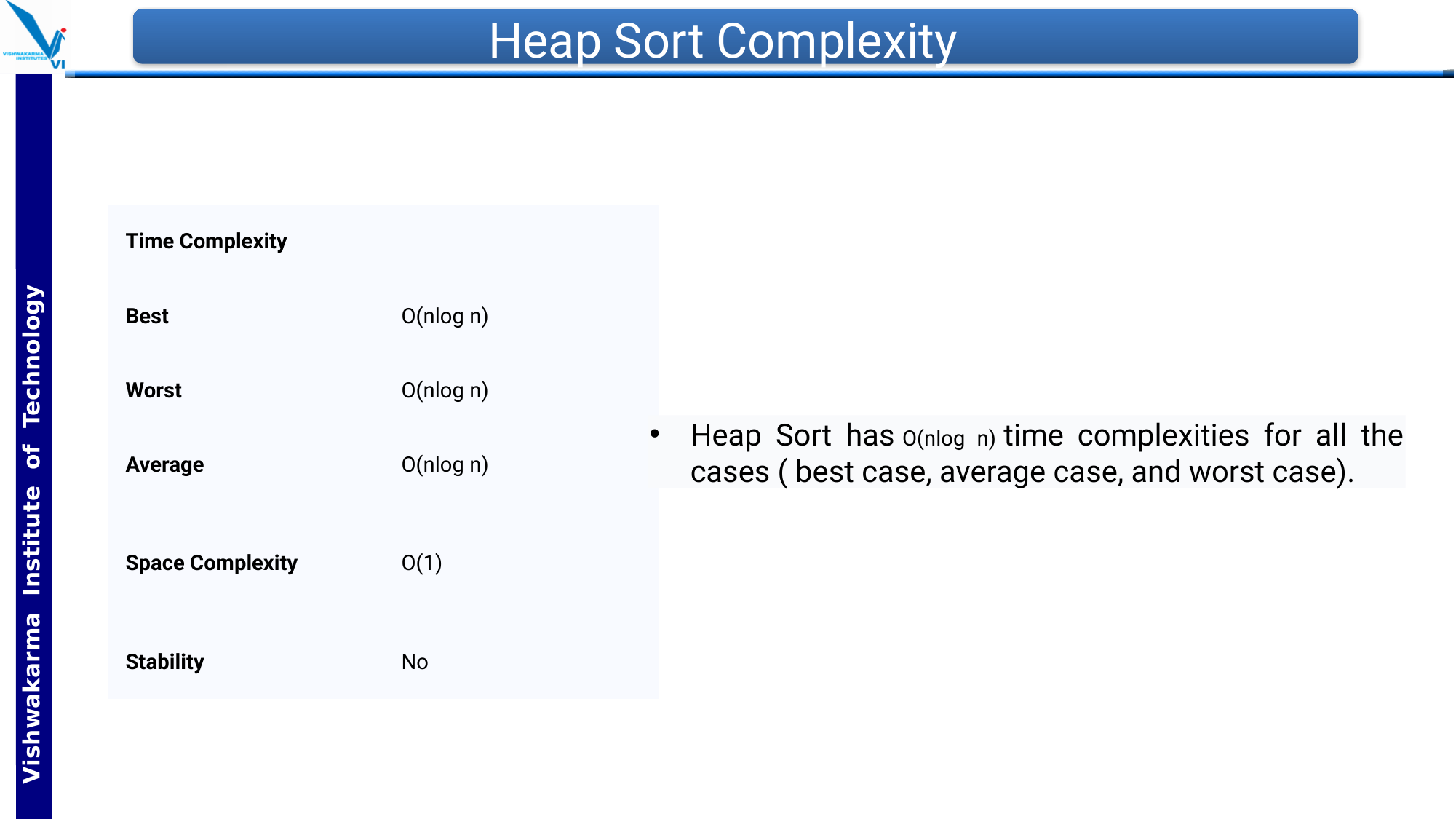

# Heap Sort Complexity
| Time Complexity |  |
| --- | --- |
| Best | O(nlog n) |
| Worst | O(nlog n) |
| Average | O(nlog n) |
| Space Complexity | O(1) |
| Stability | No |
Heap Sort has O(nlog n) time complexities for all the cases ( best case, average case, and worst case).